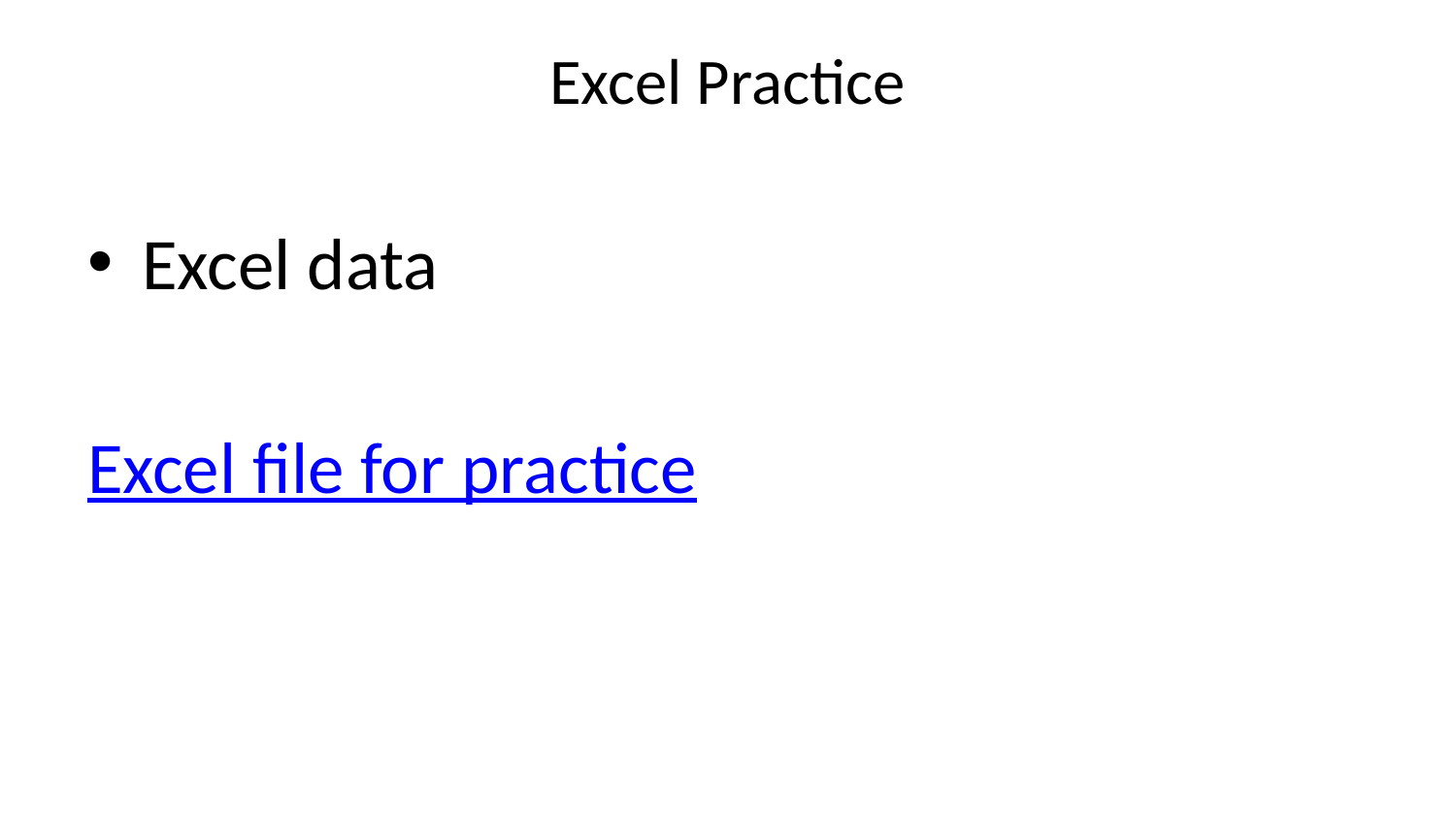

# Excel Practice
Excel data

Excel file for practice